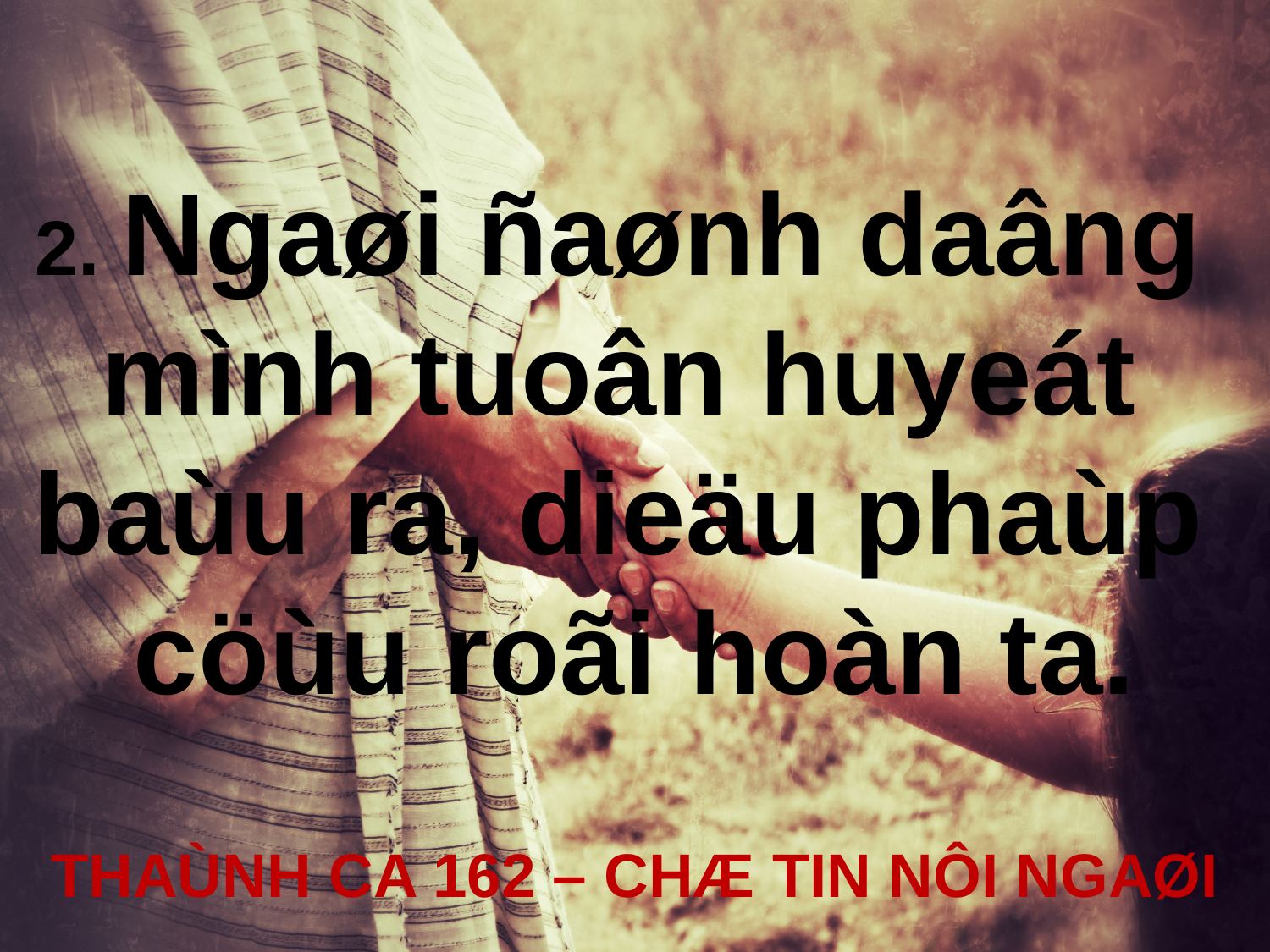

2. Ngaøi ñaønh daâng
mình tuoân huyeát
baùu ra, dieäu phaùp
cöùu roãi hoàn ta.
THAÙNH CA 162 – CHÆ TIN NÔI NGAØI